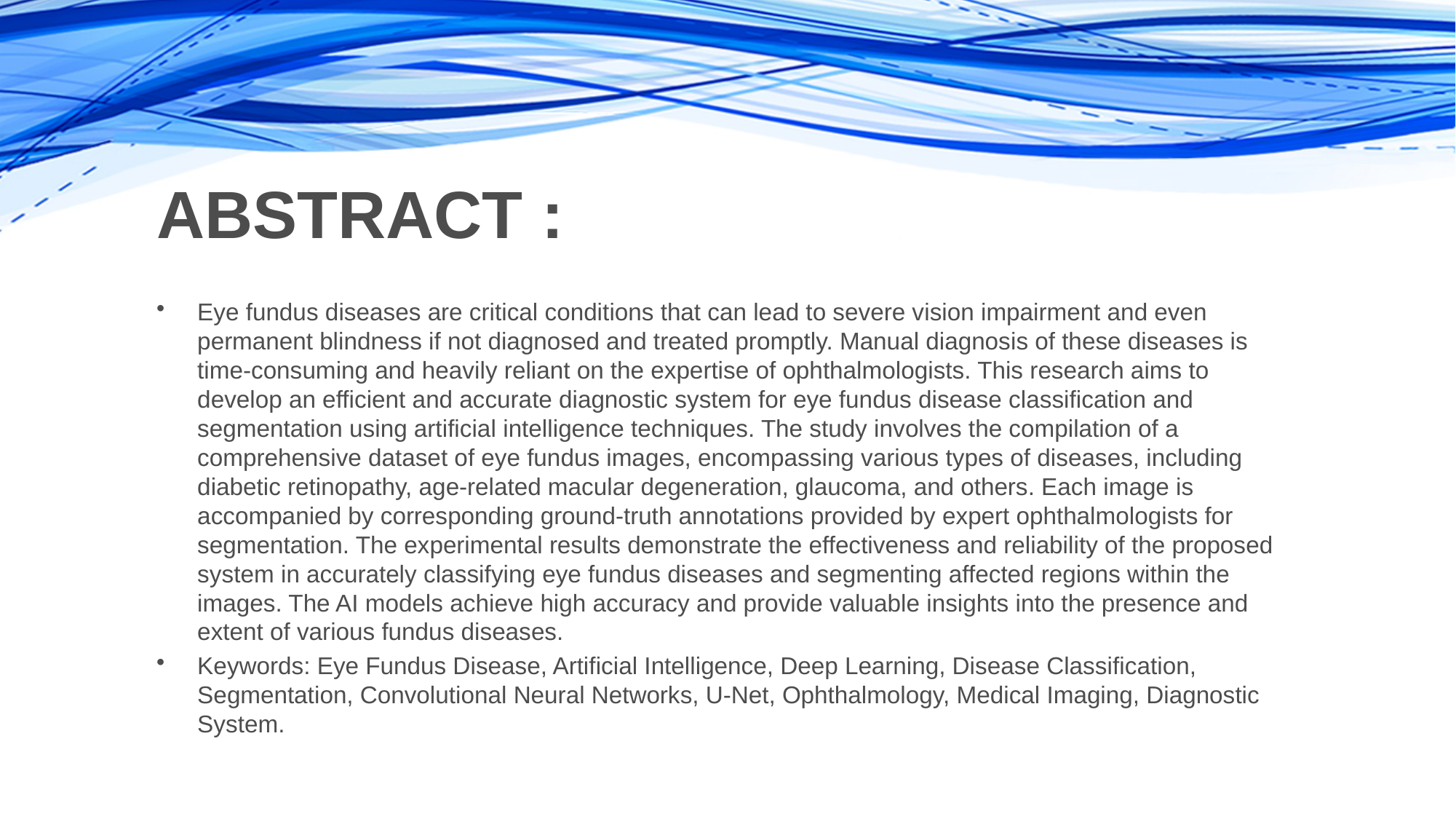

# ABSTRACT :
Eye fundus diseases are critical conditions that can lead to severe vision impairment and even permanent blindness if not diagnosed and treated promptly. Manual diagnosis of these diseases is time-consuming and heavily reliant on the expertise of ophthalmologists. This research aims to develop an efficient and accurate diagnostic system for eye fundus disease classification and segmentation using artificial intelligence techniques. The study involves the compilation of a comprehensive dataset of eye fundus images, encompassing various types of diseases, including diabetic retinopathy, age-related macular degeneration, glaucoma, and others. Each image is accompanied by corresponding ground-truth annotations provided by expert ophthalmologists for segmentation. The experimental results demonstrate the effectiveness and reliability of the proposed system in accurately classifying eye fundus diseases and segmenting affected regions within the images. The AI models achieve high accuracy and provide valuable insights into the presence and extent of various fundus diseases.
Keywords: Eye Fundus Disease, Artificial Intelligence, Deep Learning, Disease Classification, Segmentation, Convolutional Neural Networks, U-Net, Ophthalmology, Medical Imaging, Diagnostic System.